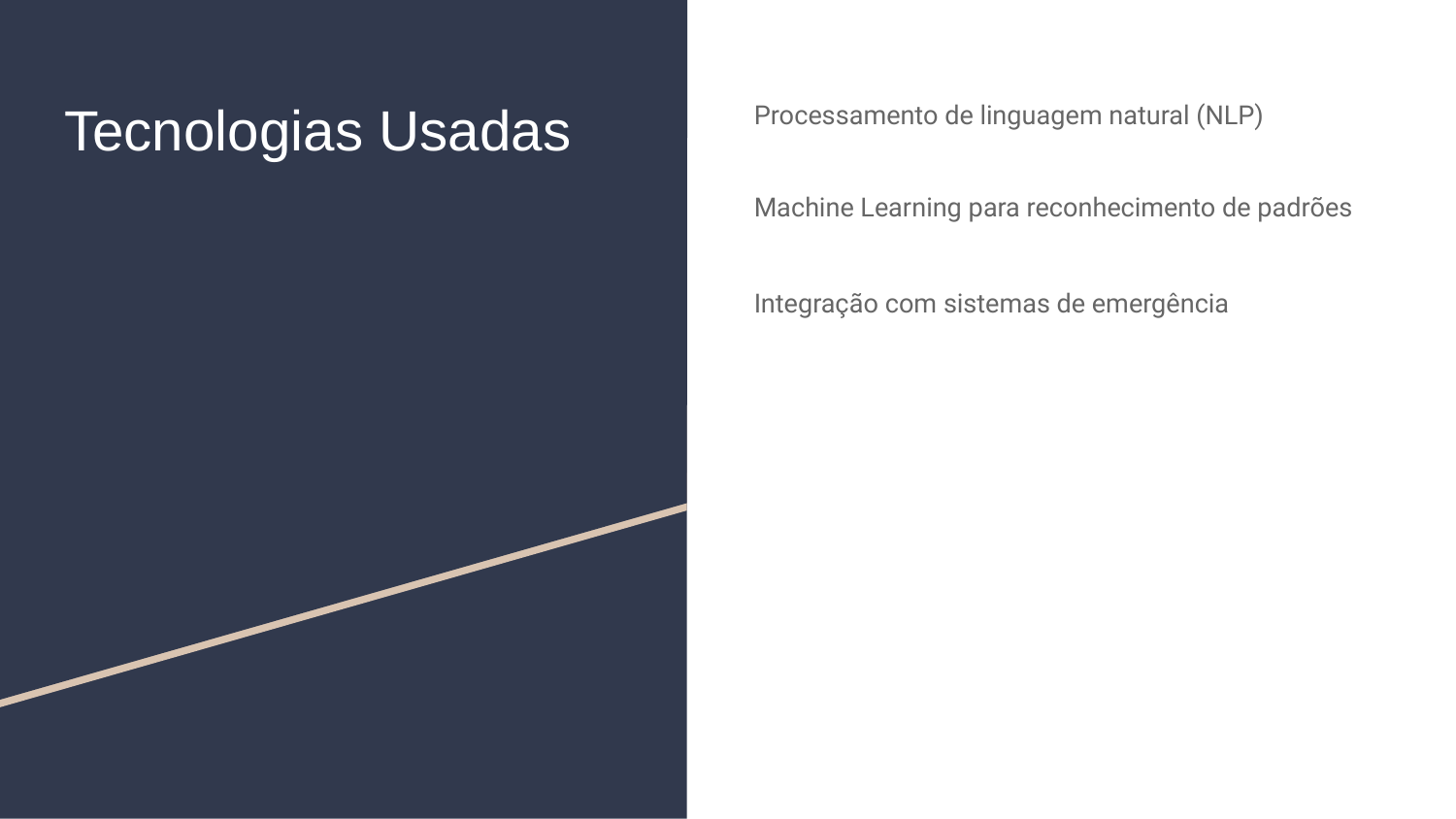

# Tecnologias Usadas
Processamento de linguagem natural (NLP)
Machine Learning para reconhecimento de padrões
Integração com sistemas de emergência